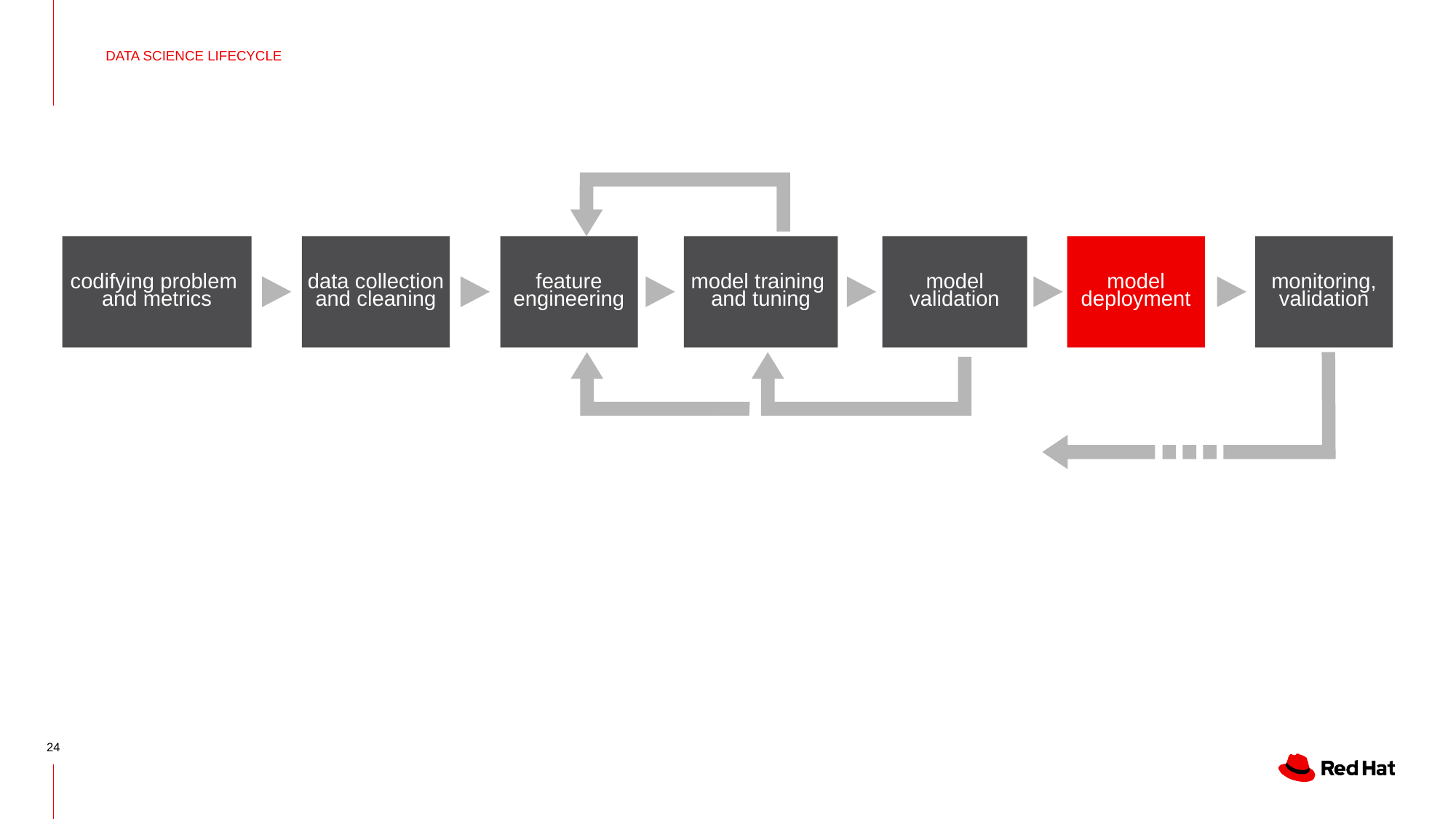

DATA SCIENCE LIFECYCLE

codifying problem
and metrics
data collection and cleaning
feature engineering
model training
and tuning
model
validation
model
deployment
monitoring,
validation

24